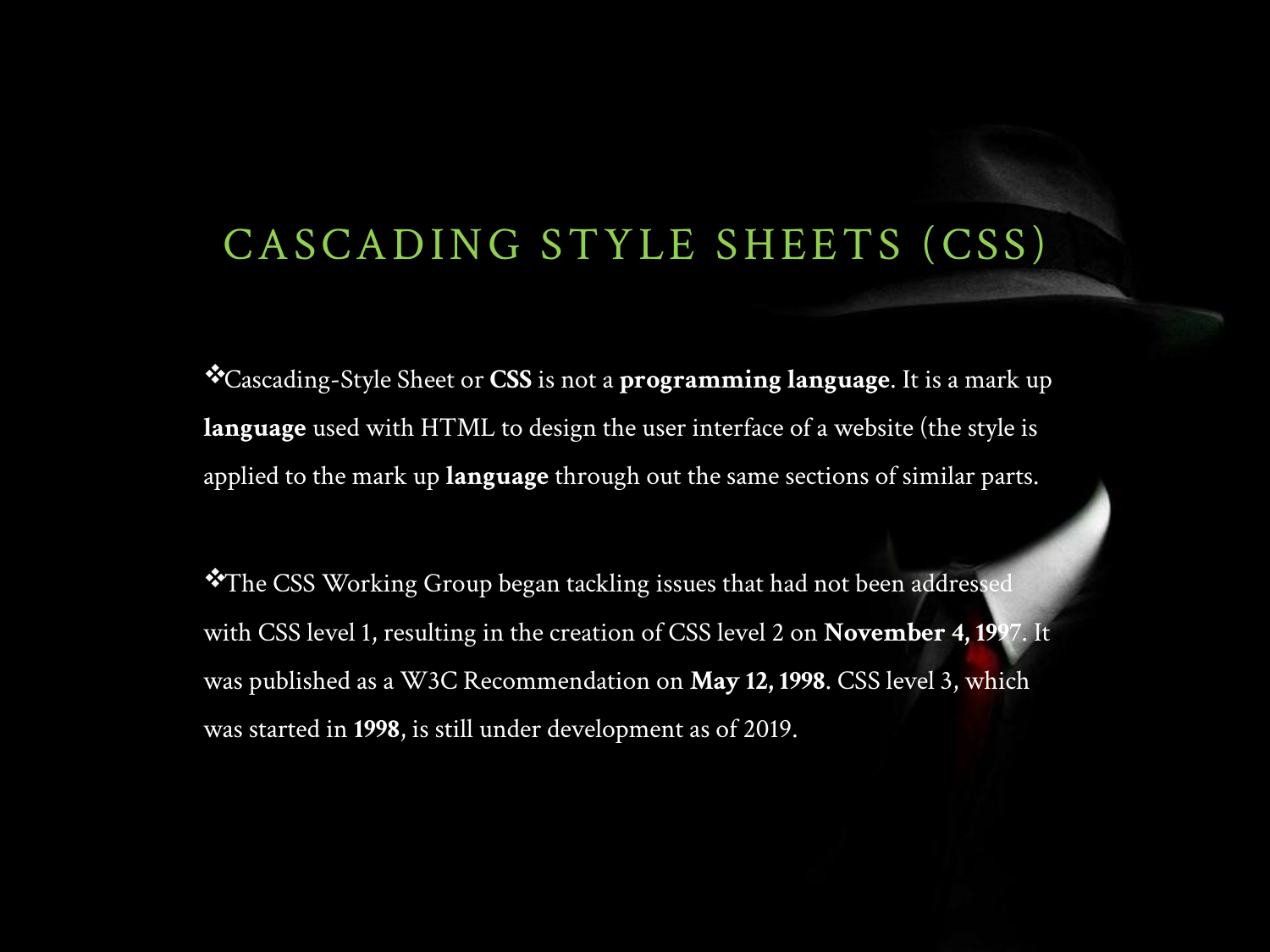

# Cascading Style Sheets (CSS)
Cascading-Style Sheet or CSS is not a programming language. It is a mark up language used with HTML to design the user interface of a website (the style is applied to the mark up language through out the same sections of similar parts.

The CSS Working Group began tackling issues that had not been addressed with CSS level 1, resulting in the creation of CSS level 2 on November 4, 1997. It was published as a W3C Recommendation on May 12, 1998. CSS level 3, which was started in 1998, is still under development as of 2019.